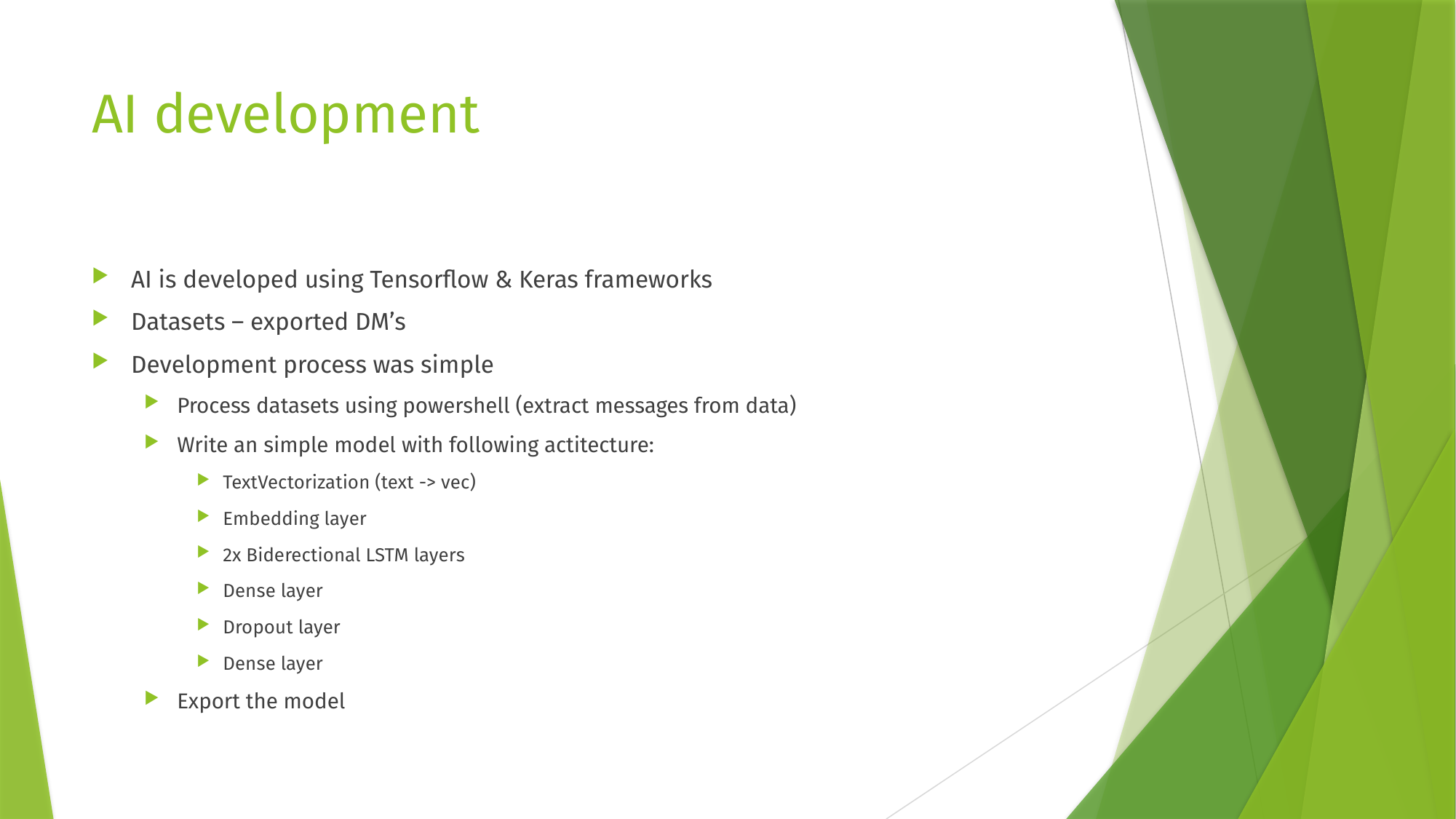

# AI development
AI is developed using Tensorflow & Keras frameworks
Datasets – exported DM’s
Development process was simple
Process datasets using powershell (extract messages from data)
Write an simple model with following actitecture:
TextVectorization (text -> vec)
Embedding layer
2x Biderectional LSTM layers
Dense layer
Dropout layer
Dense layer
Export the model